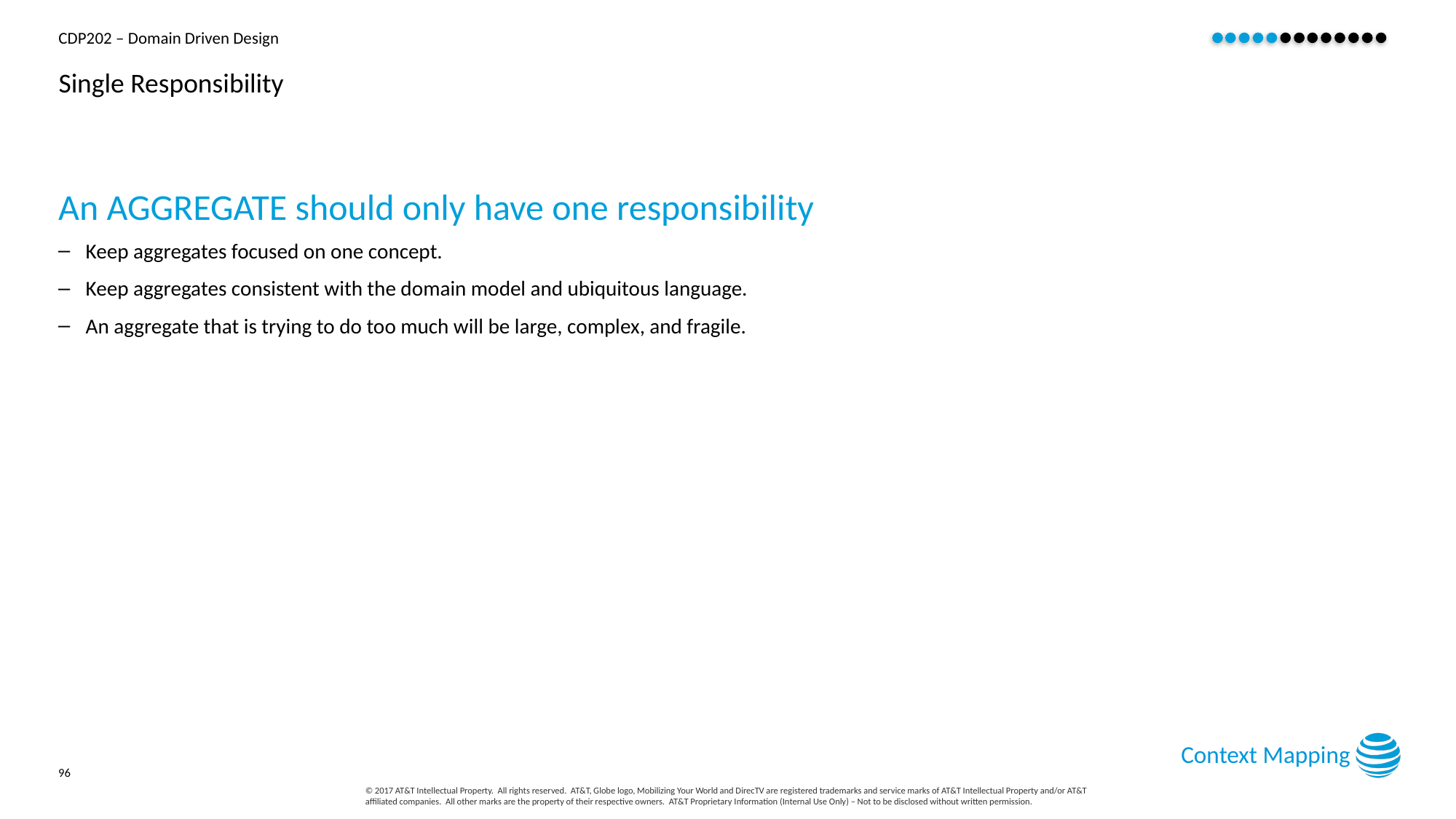

# Single Responsibility

An AGGREGATE should only have one responsibility
Keep aggregates focused on one concept.
Keep aggregates consistent with the domain model and ubiquitous language.
An aggregate that is trying to do too much will be large, complex, and fragile.

Context Mapping
96